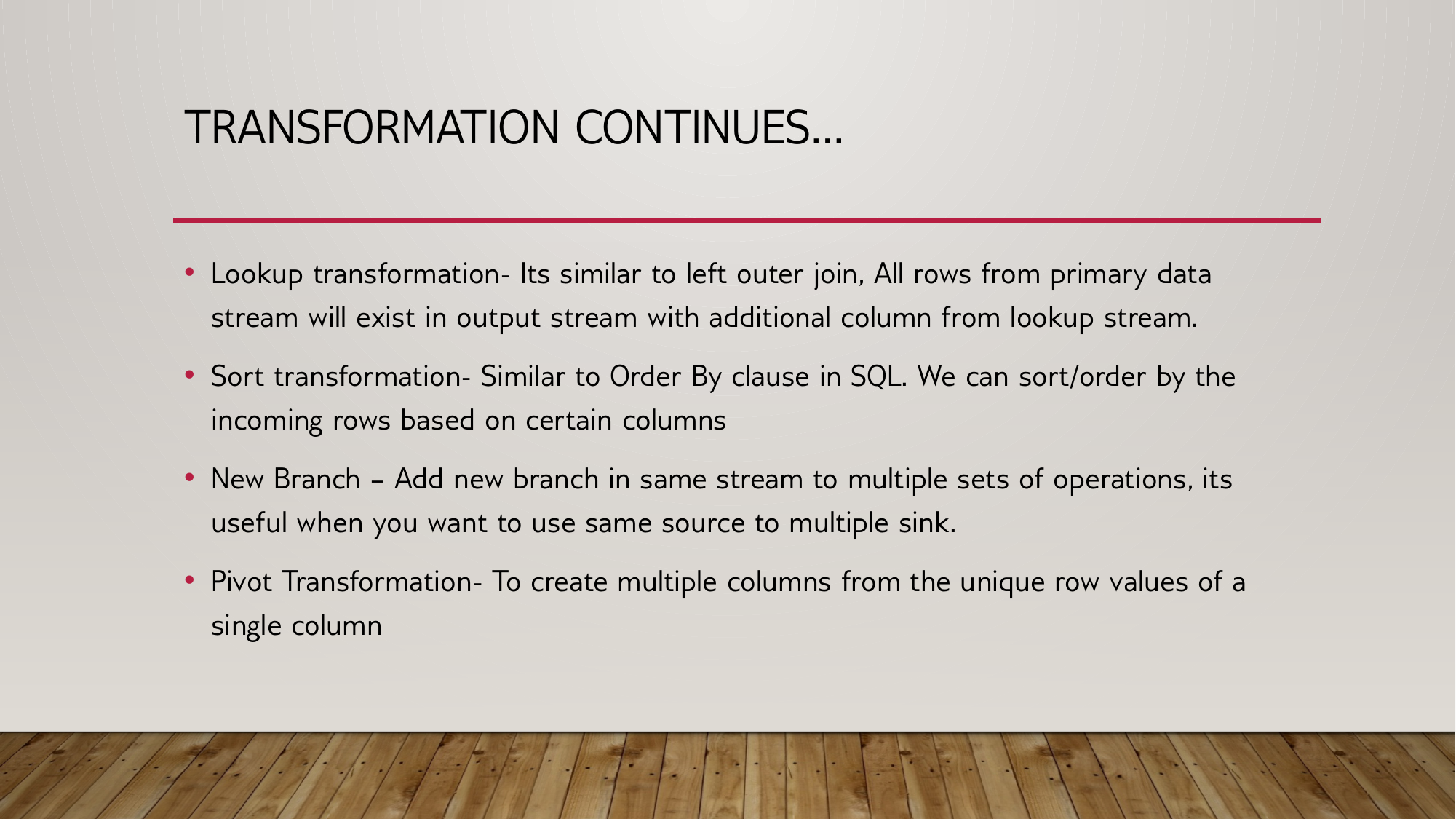

# Transformation continues…
Lookup transformation- Its similar to left outer join, All rows from primary data stream will exist in output stream with additional column from lookup stream.
Sort transformation- Similar to Order By clause in SQL. We can sort/order by the incoming rows based on certain columns
New Branch – Add new branch in same stream to multiple sets of operations, its useful when you want to use same source to multiple sink.
Pivot Transformation- To create multiple columns from the unique row values of a single column